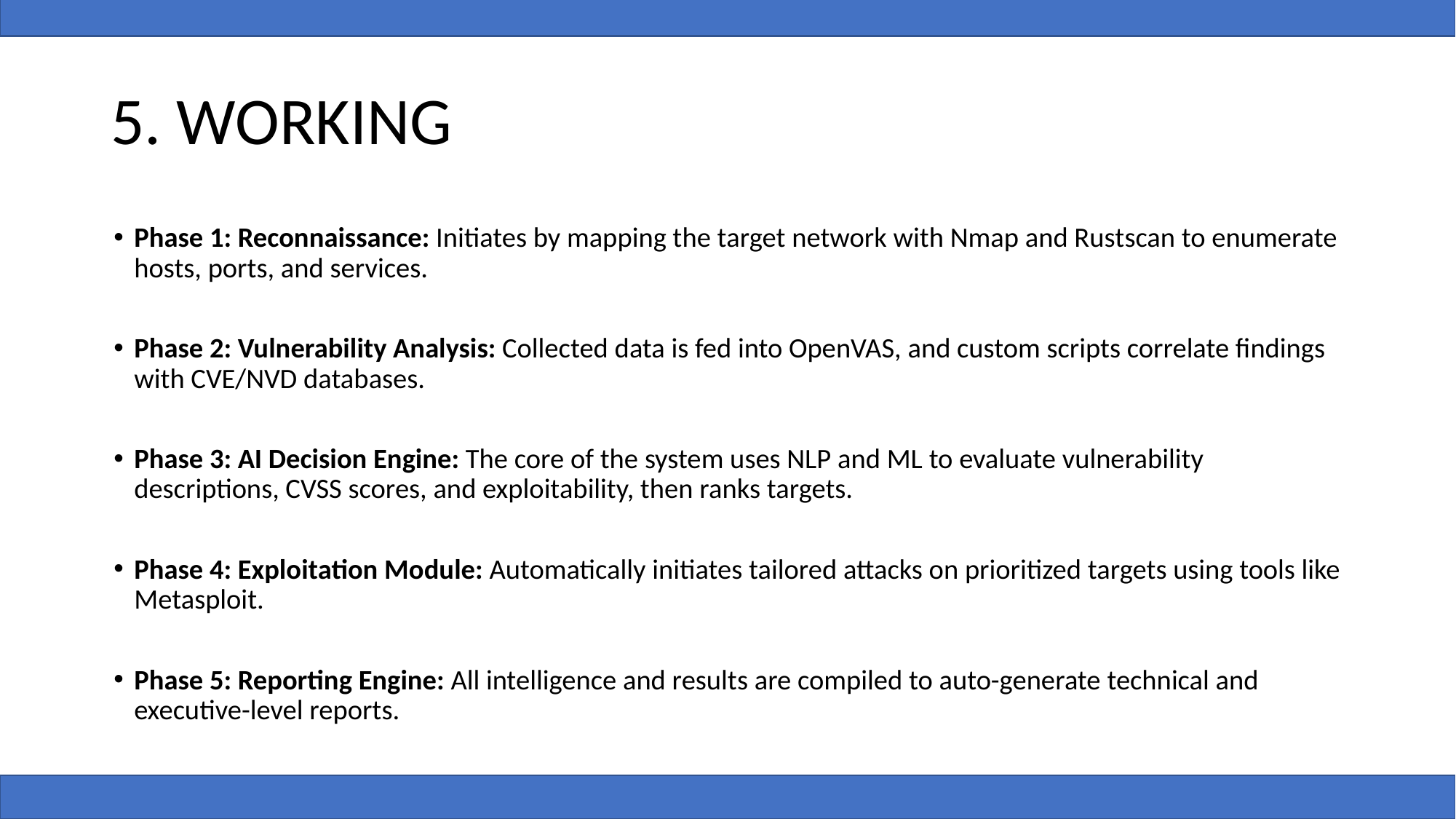

# 5. WORKING
Phase 1: Reconnaissance: Initiates by mapping the target network with Nmap and Rustscan to enumerate hosts, ports, and services.

Phase 2: Vulnerability Analysis: Collected data is fed into OpenVAS, and custom scripts correlate findings with CVE/NVD databases.

Phase 3: AI Decision Engine: The core of the system uses NLP and ML to evaluate vulnerability descriptions, CVSS scores, and exploitability, then ranks targets.

Phase 4: Exploitation Module: Automatically initiates tailored attacks on prioritized targets using tools like Metasploit.

Phase 5: Reporting Engine: All intelligence and results are compiled to auto-generate technical and executive-level reports.